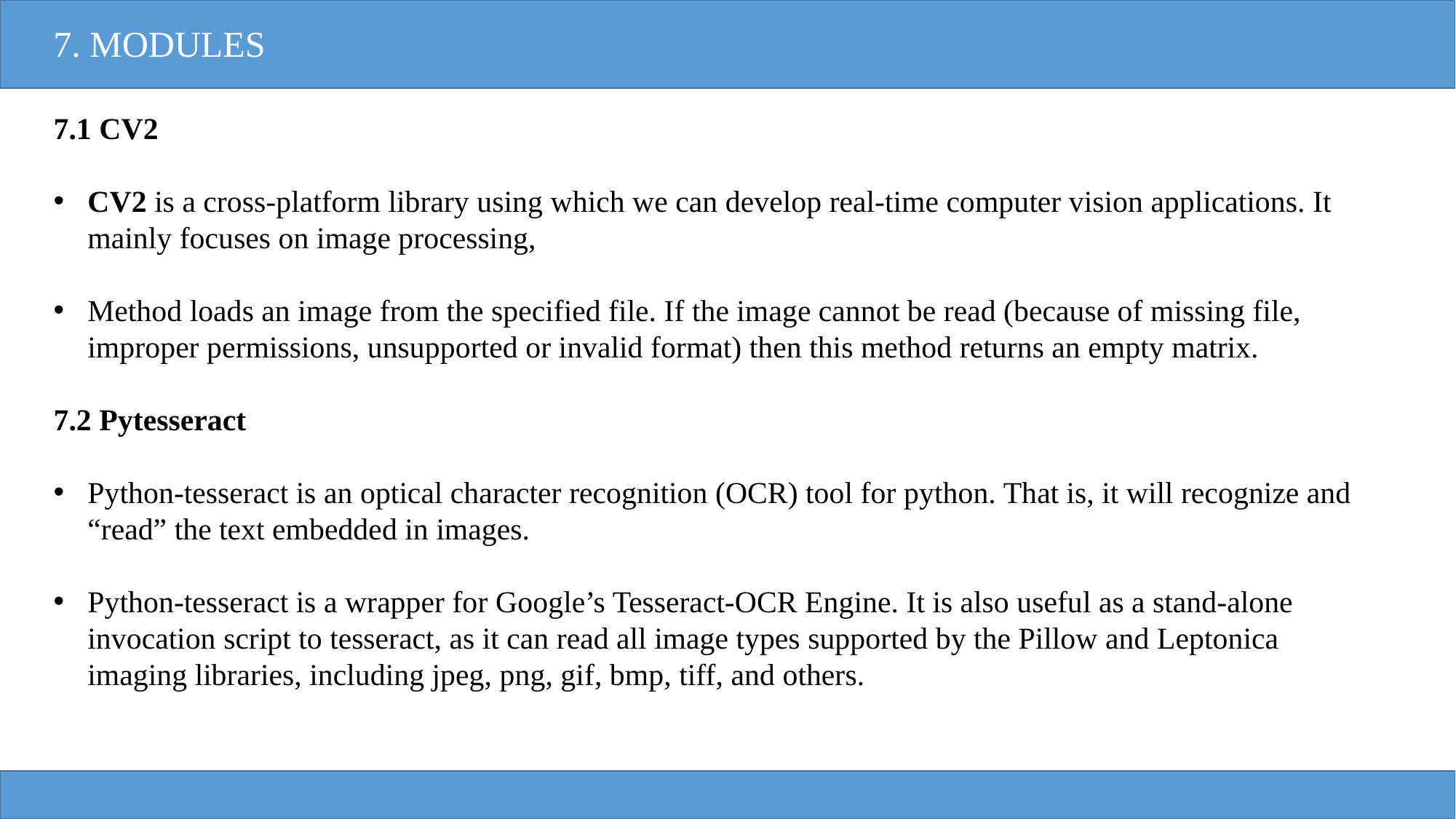

7. MODULES
7.1 CV2

CV2 is a cross-platform library using which we can develop real-time computer vision applications. It mainly focuses on image processing,

Method loads an image from the specified file. If the image cannot be read (because of missing file, improper permissions, unsupported or invalid format) then this method returns an empty matrix.

7.2 Pytesseract

Python-tesseract is an optical character recognition (OCR) tool for python. That is, it will recognize and “read” the text embedded in images.

Python-tesseract is a wrapper for Google’s Tesseract-OCR Engine. It is also useful as a stand-alone invocation script to tesseract, as it can read all image types supported by the Pillow and Leptonica imaging libraries, including jpeg, png, gif, bmp, tiff, and others.